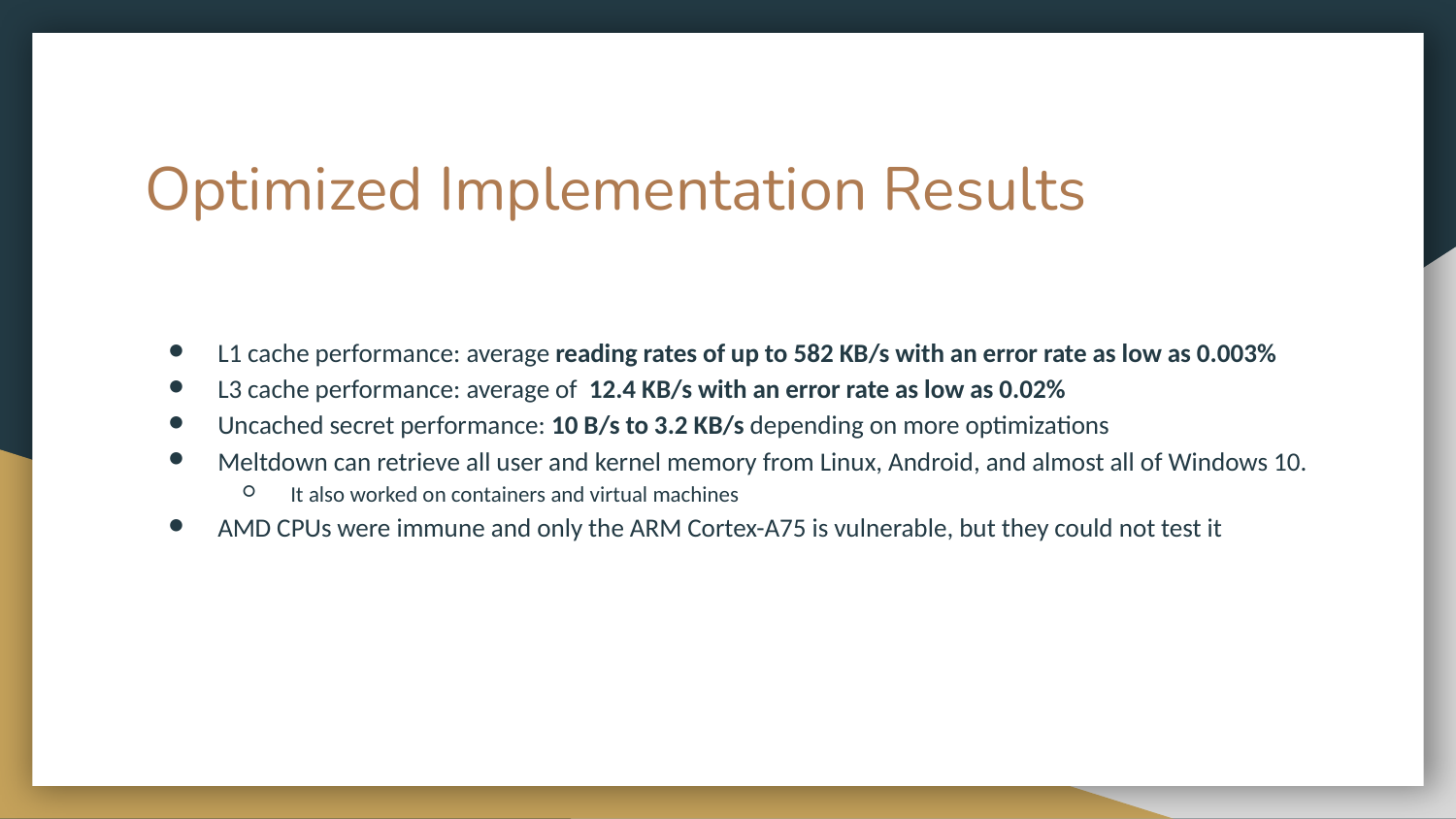

# Optimized Implementation Results
L1 cache performance: average reading rates of up to 582 KB/s with an error rate as low as 0.003%
L3 cache performance: average of  12.4 KB/s with an error rate as low as 0.02%
Uncached secret performance: 10 B/s to 3.2 KB/s depending on more optimizations
Meltdown can retrieve all user and kernel memory from Linux, Android, and almost all of Windows 10.
It also worked on containers and virtual machines
AMD CPUs were immune and only the ARM Cortex-A75 is vulnerable, but they could not test it